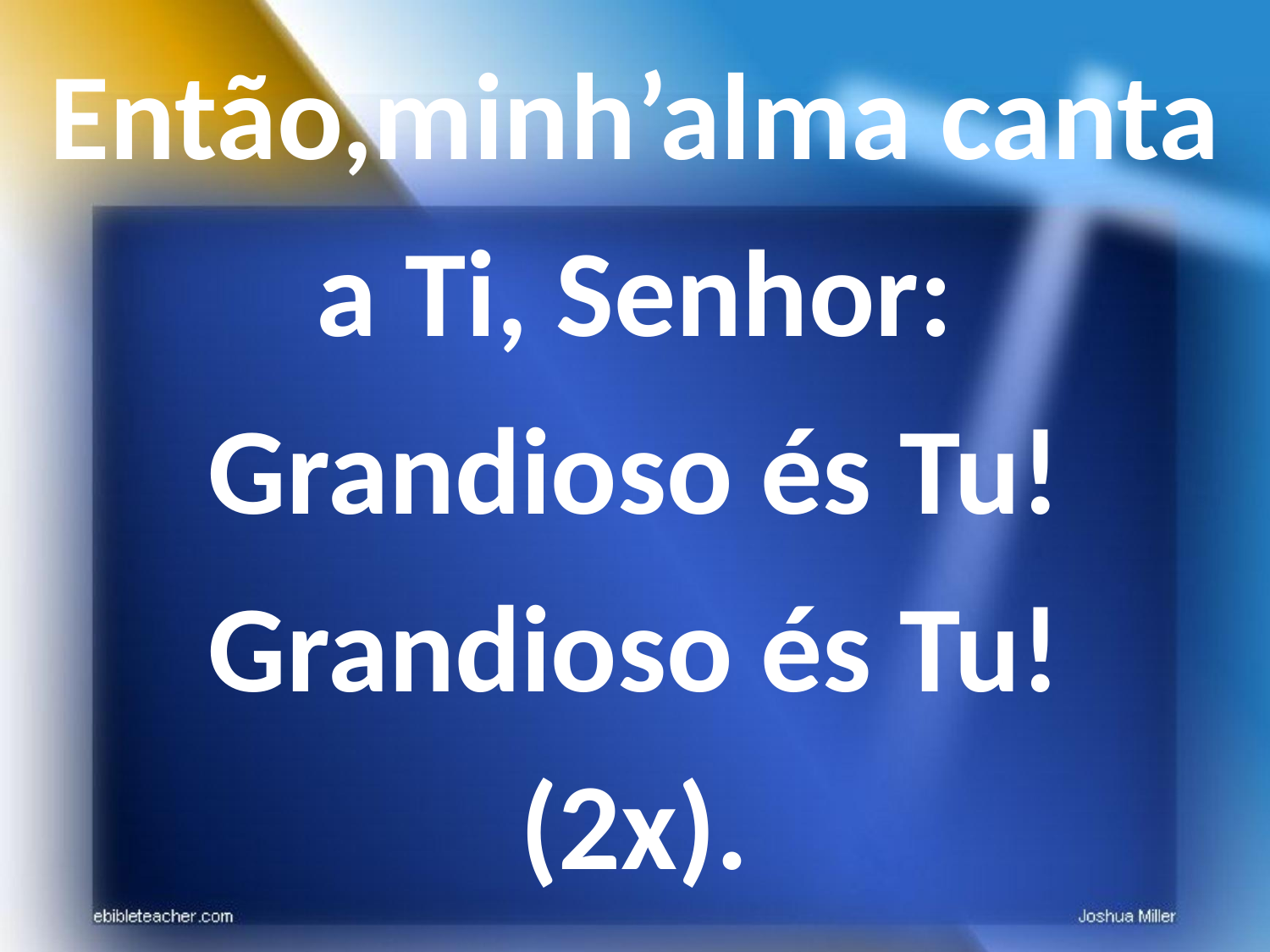

Então,minh’alma canta a Ti, Senhor:
Grandioso és Tu!
Grandioso és Tu!
(2x).